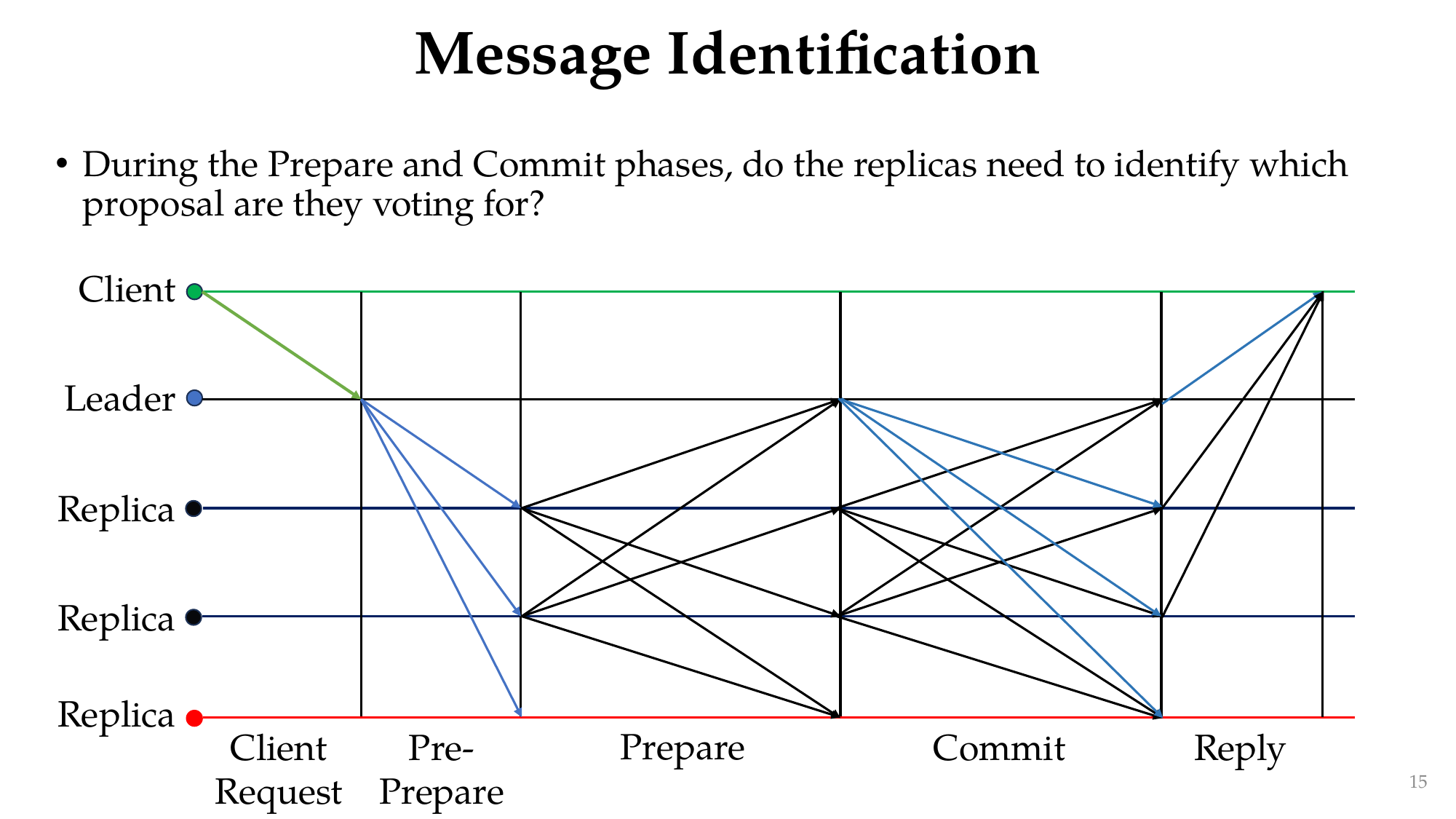

# Message Identification
During the Prepare and Commit phases, do the replicas need to identify which  proposal are they voting for?

Client

Leader

Replica

Replica

Replica

Prepare
Client
Request
Commit
Pre-Prepare
Reply
15